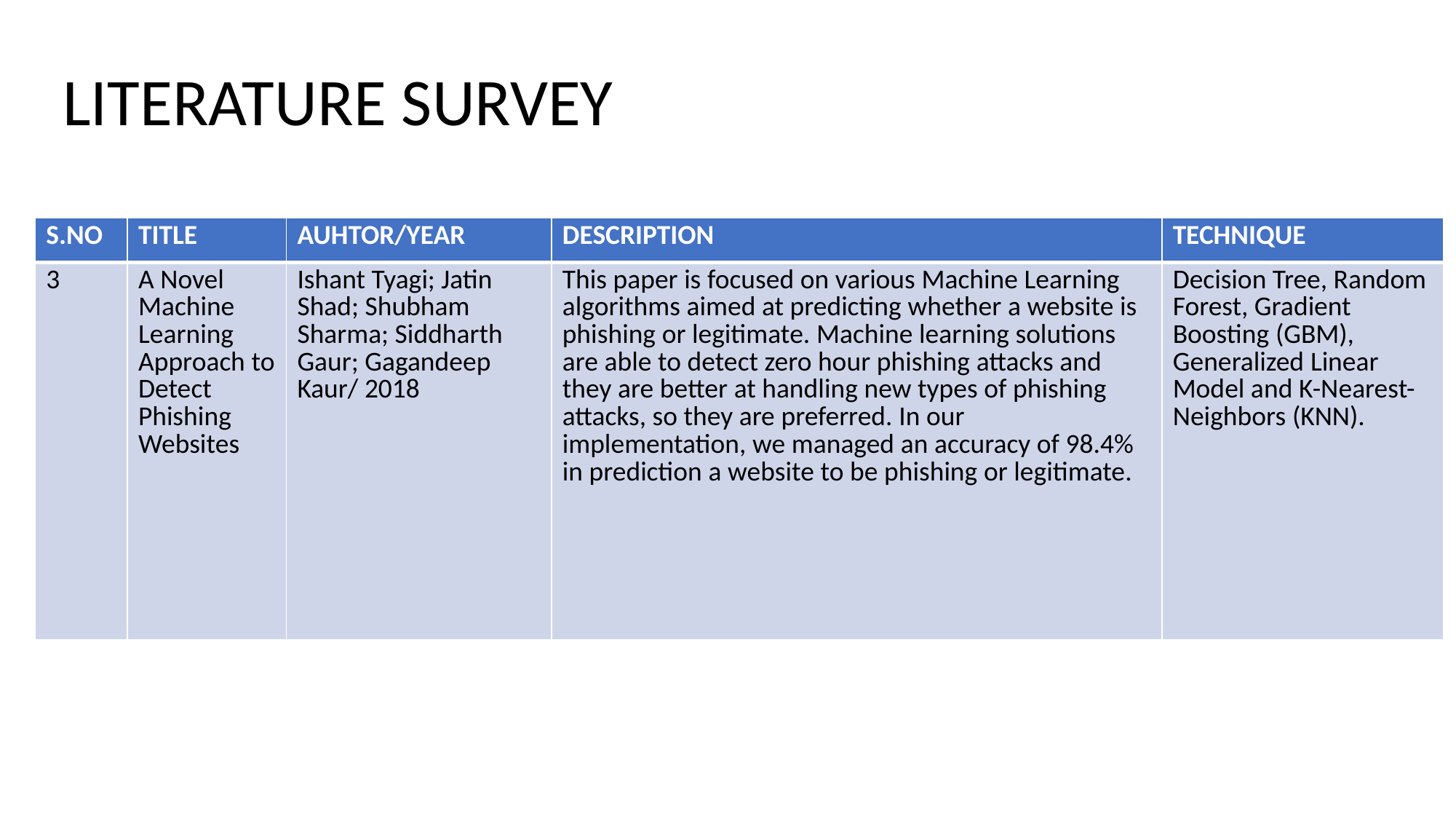

LITERATURE SURVEY
| S.NO | TITLE | AUHTOR/YEAR | DESCRIPTION | TECHNIQUE |
| --- | --- | --- | --- | --- |
| 3 | A Novel Machine Learning Approach to Detect Phishing Websites | Ishant Tyagi; Jatin Shad; Shubham Sharma; Siddharth Gaur; Gagandeep Kaur/ 2018 | This paper is focused on various Machine Learning algorithms aimed at predicting whether a website is phishing or legitimate. Machine learning solutions are able to detect zero hour phishing attacks and they are better at handling new types of phishing attacks, so they are preferred. In our implementation, we managed an accuracy of 98.4% in prediction a website to be phishing or legitimate. | Decision Tree, Random Forest, Gradient Boosting (GBM), Generalized Linear Model and K-Nearest-Neighbors (KNN). |